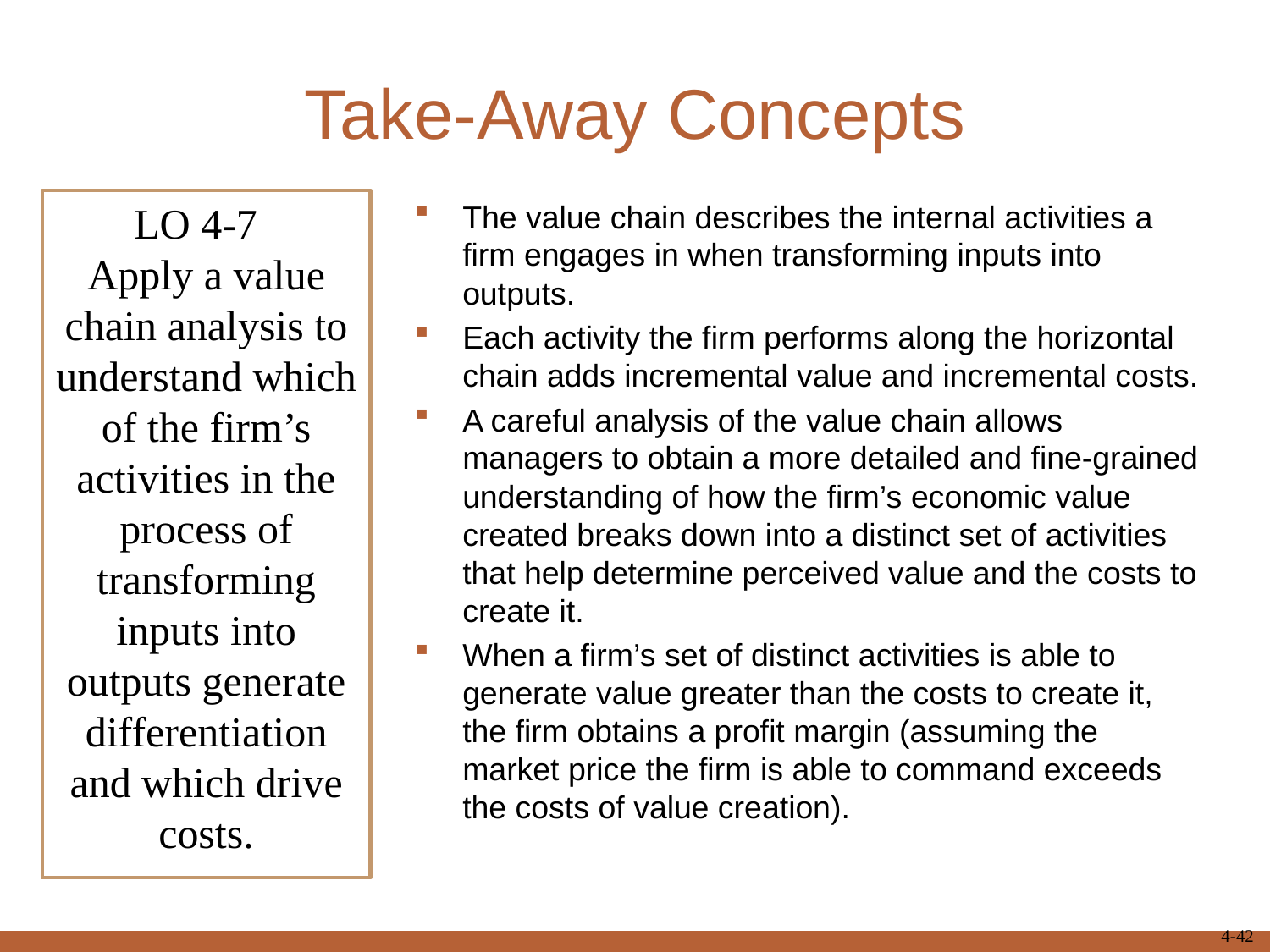

# Take-Away Concepts
LO 4-7
Apply a value chain analysis to understand which of the firm’s activities in the process of transforming inputs into outputs generate differentiation and which drive costs.
The value chain describes the internal activities a firm engages in when transforming inputs into outputs.
Each activity the firm performs along the horizontal chain adds incremental value and incremental costs.
A careful analysis of the value chain allows managers to obtain a more detailed and fine-grained understanding of how the firm’s economic value created breaks down into a distinct set of activities that help determine perceived value and the costs to create it.
When a firm’s set of distinct activities is able to generate value greater than the costs to create it, the firm obtains a profit margin (assuming the market price the firm is able to command exceeds the costs of value creation).